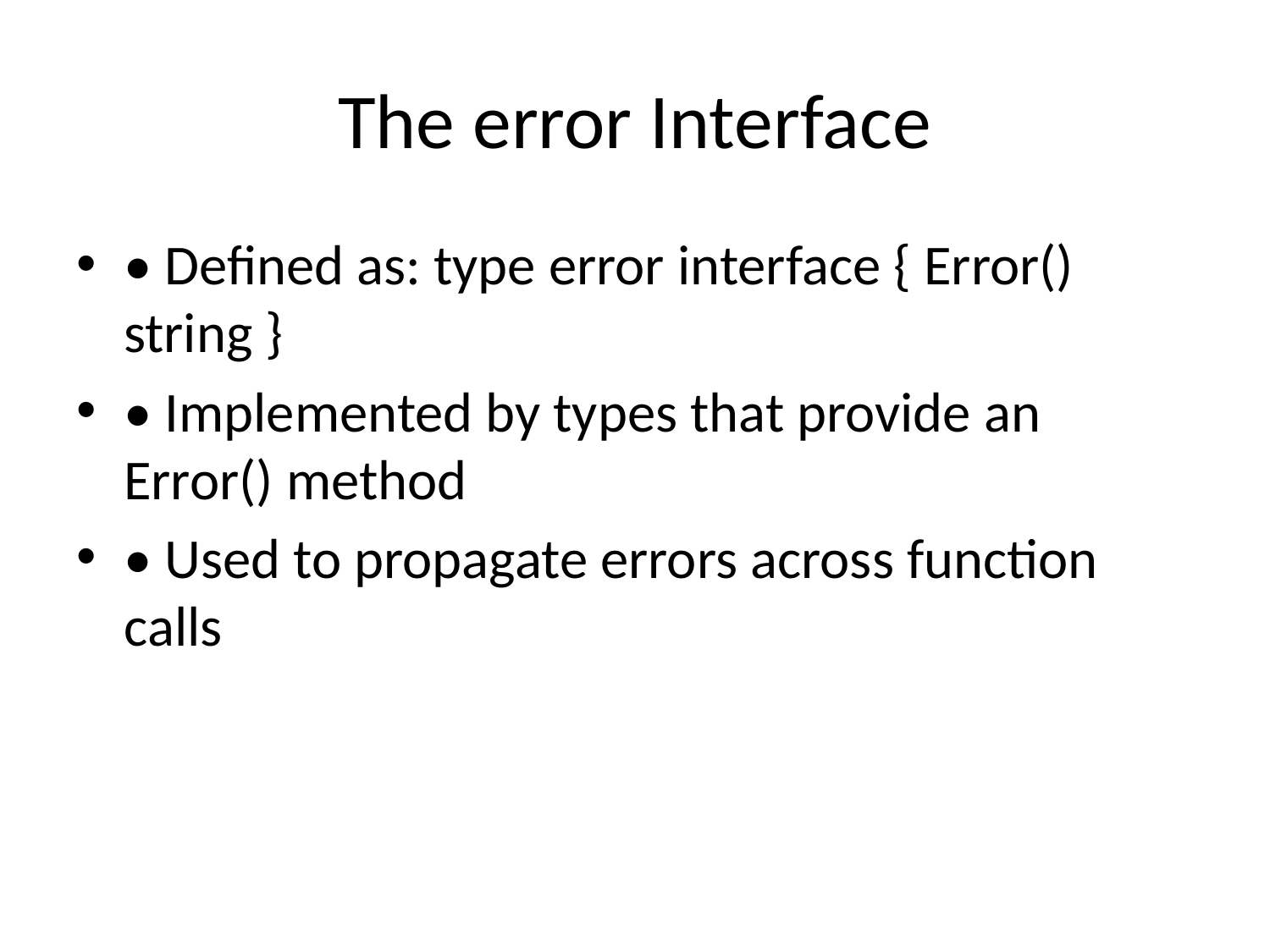

# The error Interface
• Defined as: type error interface { Error() string }
• Implemented by types that provide an Error() method
• Used to propagate errors across function calls